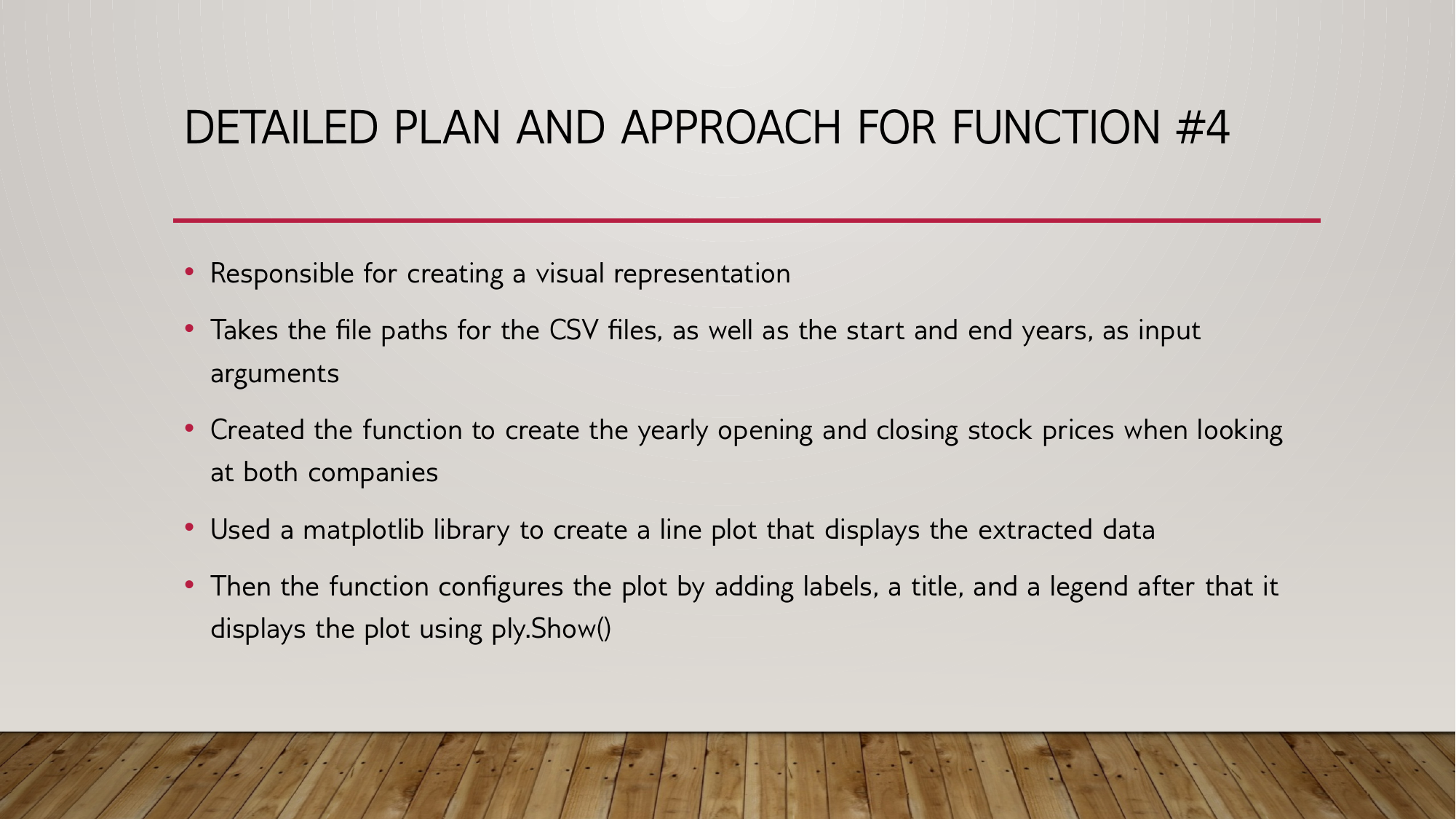

# Detailed Plan and approach for function #4
Responsible for creating a visual representation
Takes the file paths for the CSV files, as well as the start and end years, as input arguments
Created the function to create the yearly opening and closing stock prices when looking at both companies
Used a matplotlib library to create a line plot that displays the extracted data
Then the function configures the plot by adding labels, a title, and a legend after that it displays the plot using ply.Show()